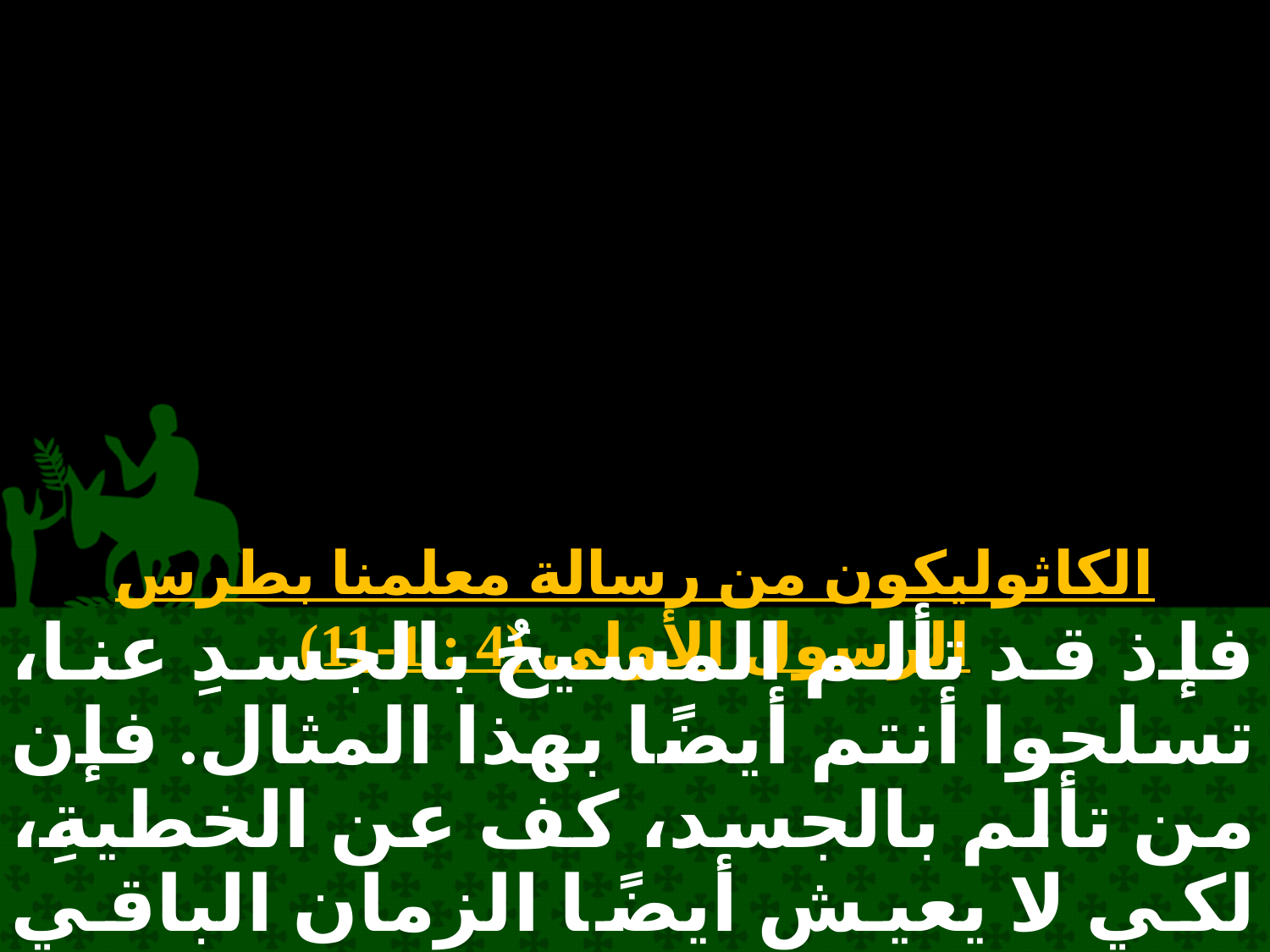

# الكاثوليكون
الكاثوليكون من رسالة معلمنا بطرس الرسول الأولى (4 : 1-11)
فإذ قد تألم المسيحُ بالجسدِ عنا، تسلحوا أنتم أيضًا بهذا المثال. فإن من تألم بالجسد، كف عن الخطيةِ، لكي لا يعيش أيضًا الزمان الباقي في الجسد، لشهوات الناس، بل لإرادة الله. لأنه يكفيكم ذلك